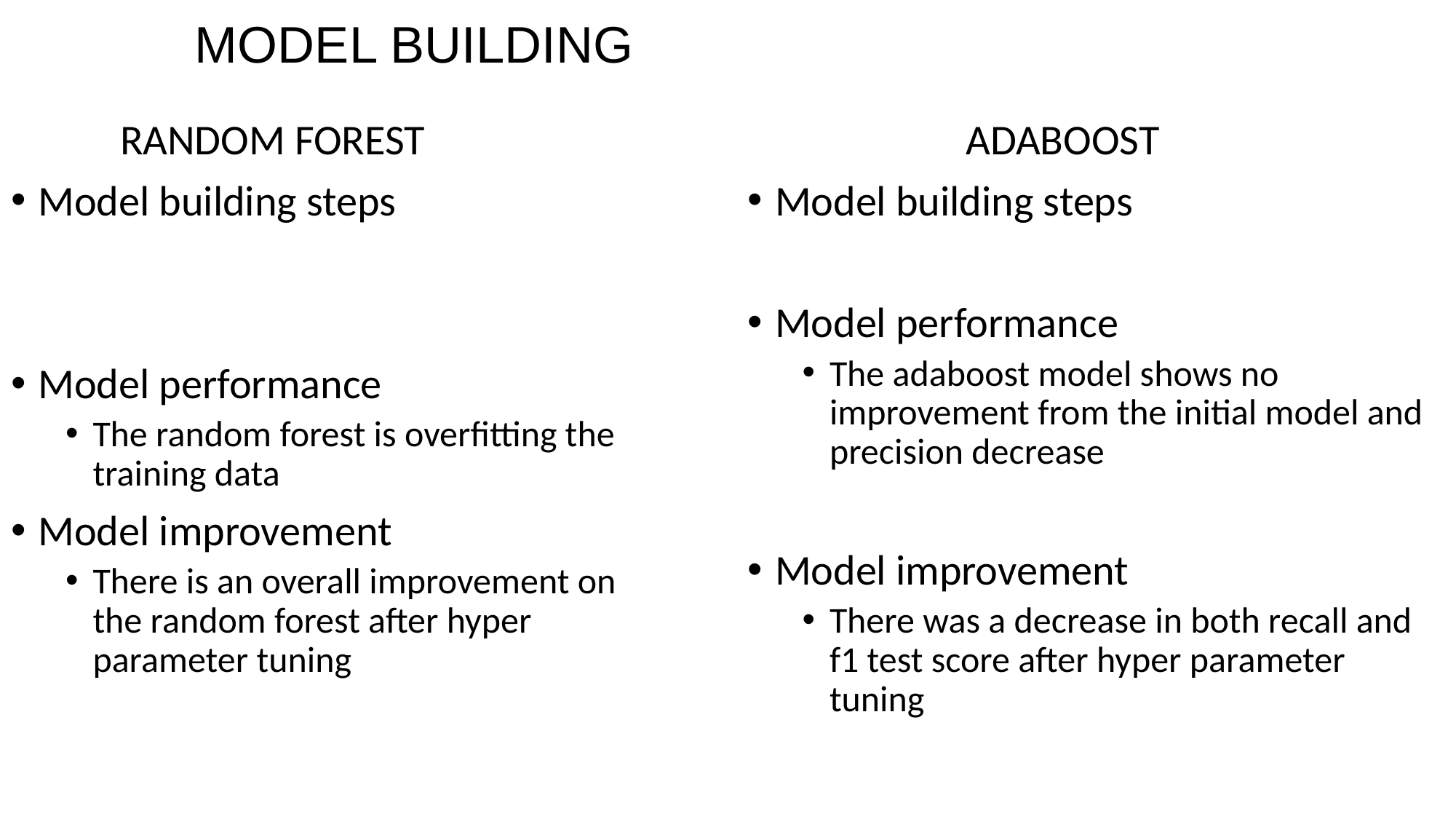

# MODEL BUILDING
		ADABOOST
Model building steps

Model performance
The adaboost model shows no improvement from the initial model and precision decrease

Model improvement
There was a decrease in both recall and f1 test score after hyper parameter tuning

	RANDOM FOREST
Model building steps

Model performance
The random forest is overfitting the training data
Model improvement
There is an overall improvement on the random forest after hyper parameter tuning